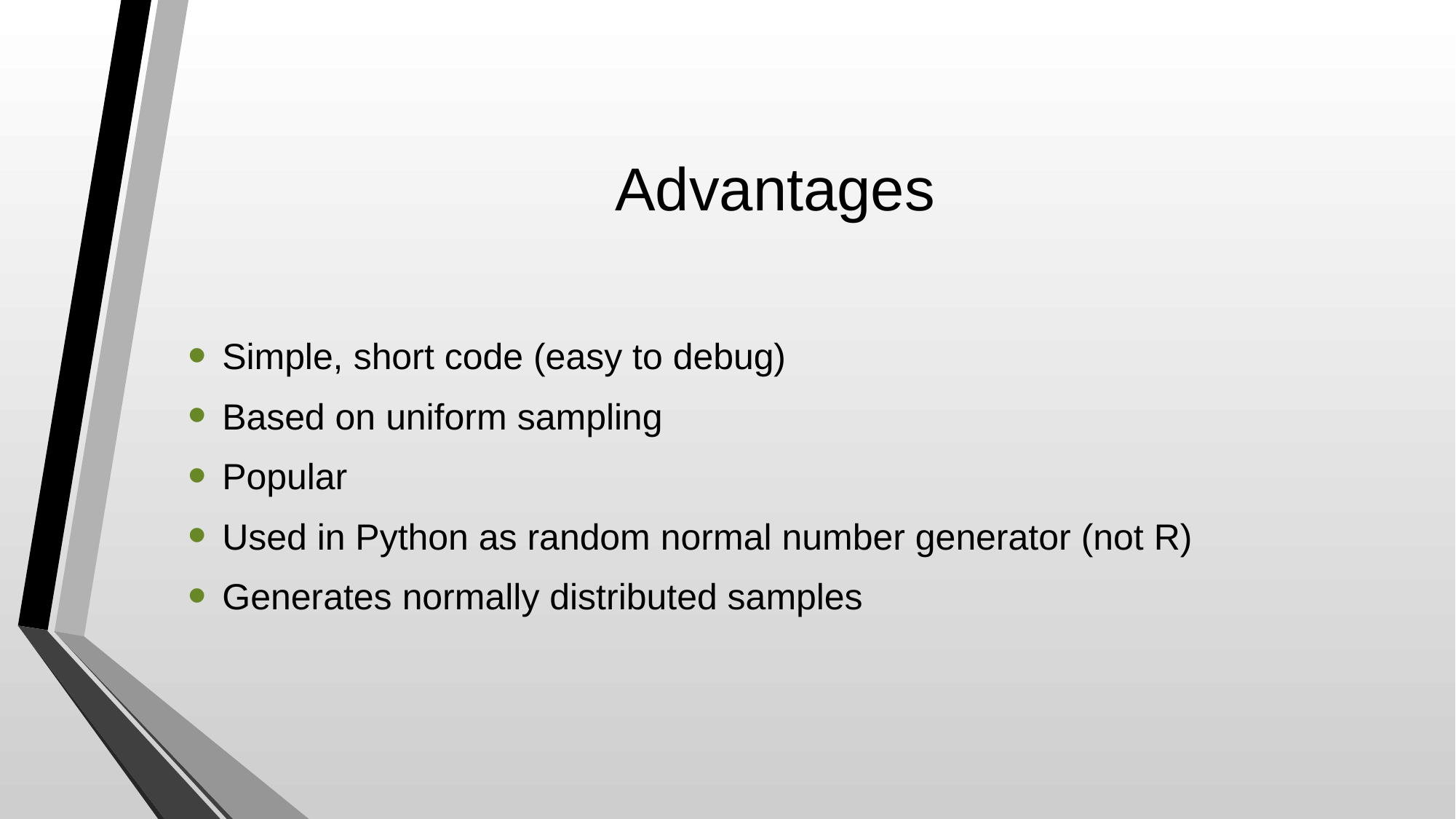

# Advantages
Simple, short code (easy to debug)
Based on uniform sampling
Popular
Used in Python as random normal number generator (not R)
Generates normally distributed samples